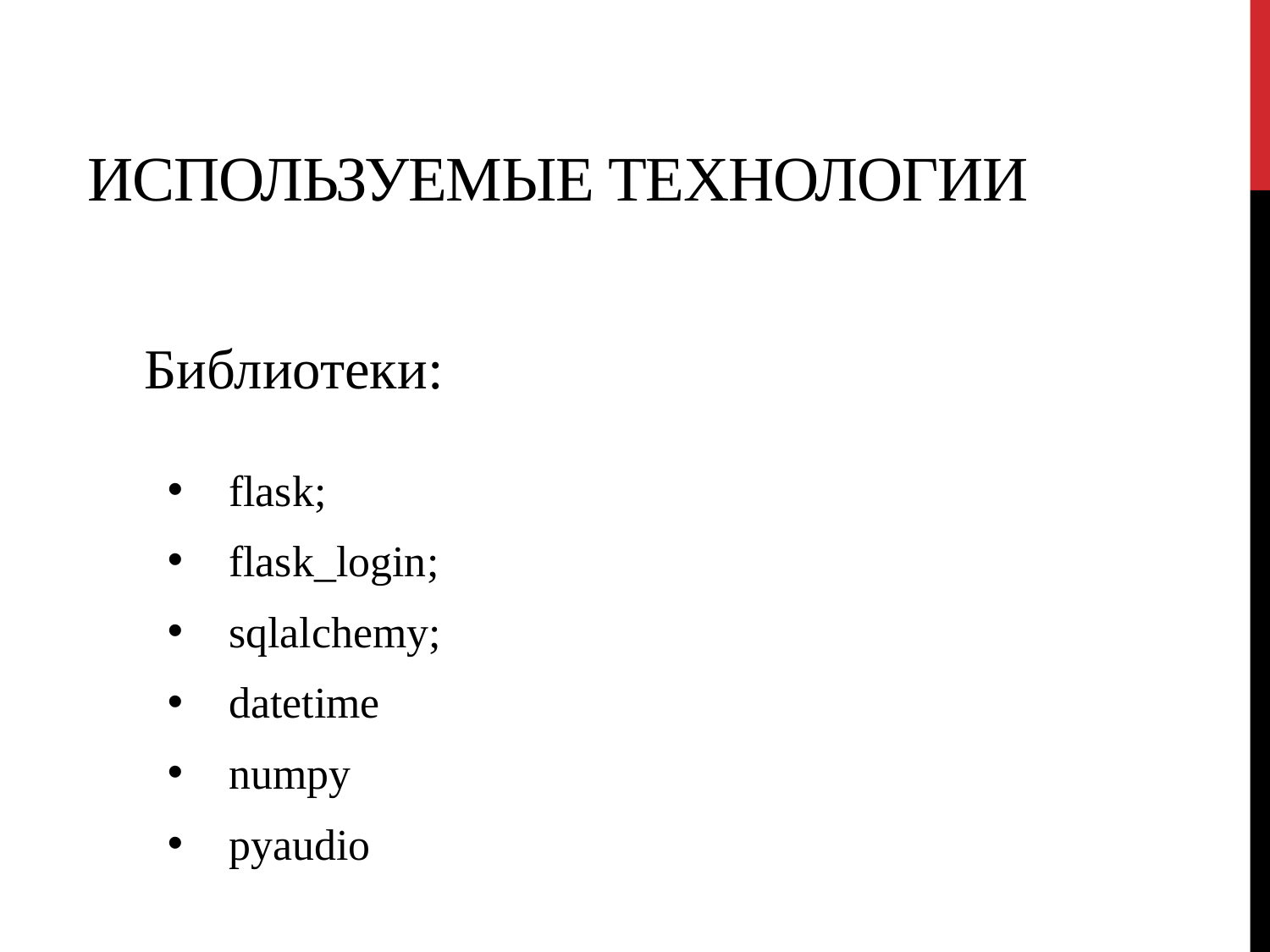

# Используемые технологии
Библиотеки:
flask;
flask_login;
sqlalchemy;
datetime
numpy
pyaudio